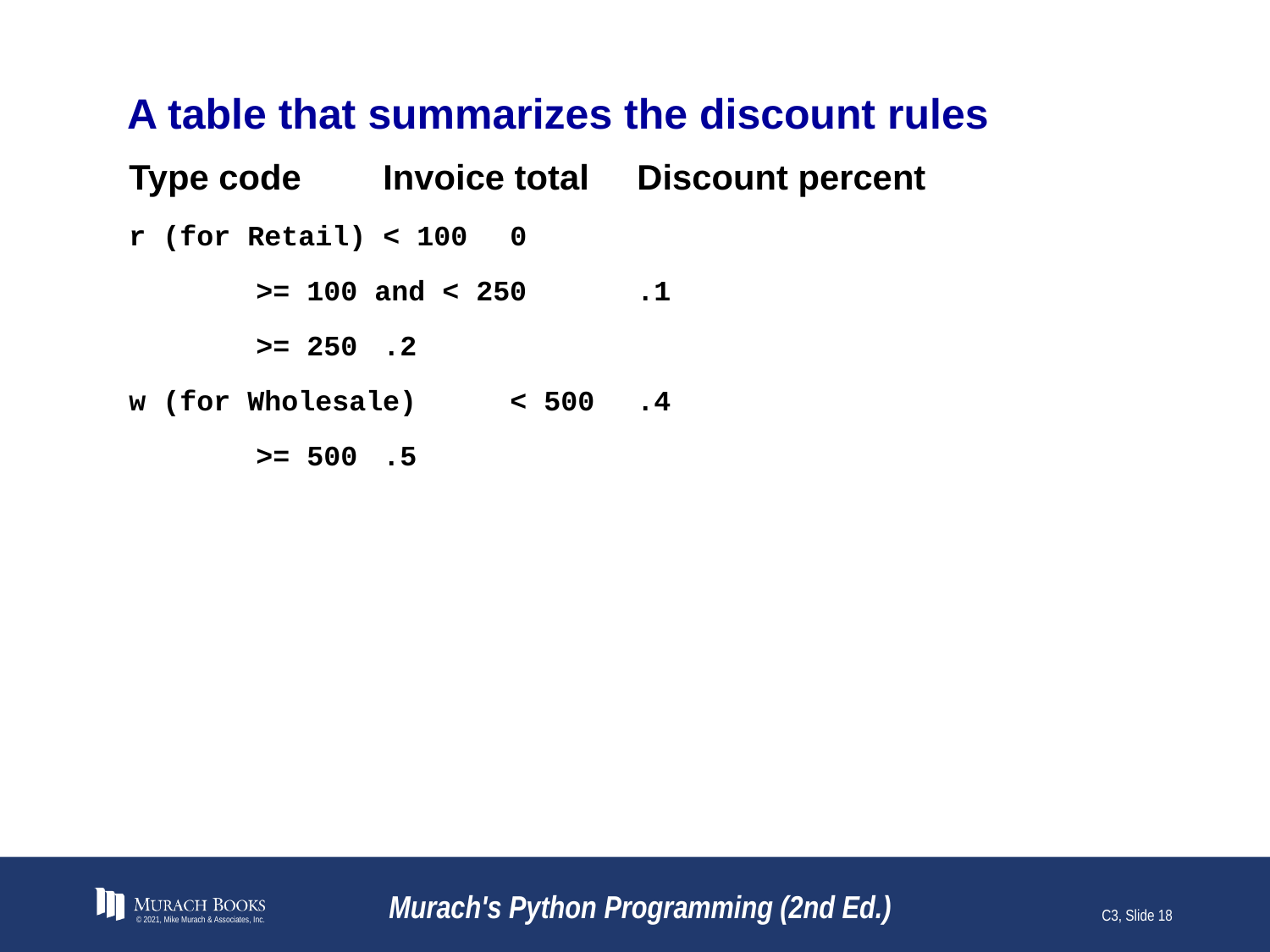

# A table that summarizes the discount rules
Type code	Invoice total	Discount percent
r (for Retail)	< 100	0
	>= 100 and < 250	.1
	>= 250	.2
w (for Wholesale)	< 500	.4
	>= 500	.5

© 2021, Mike Murach & Associates, Inc.
Murach's Python Programming (2nd Ed.)

C3, Slide 18